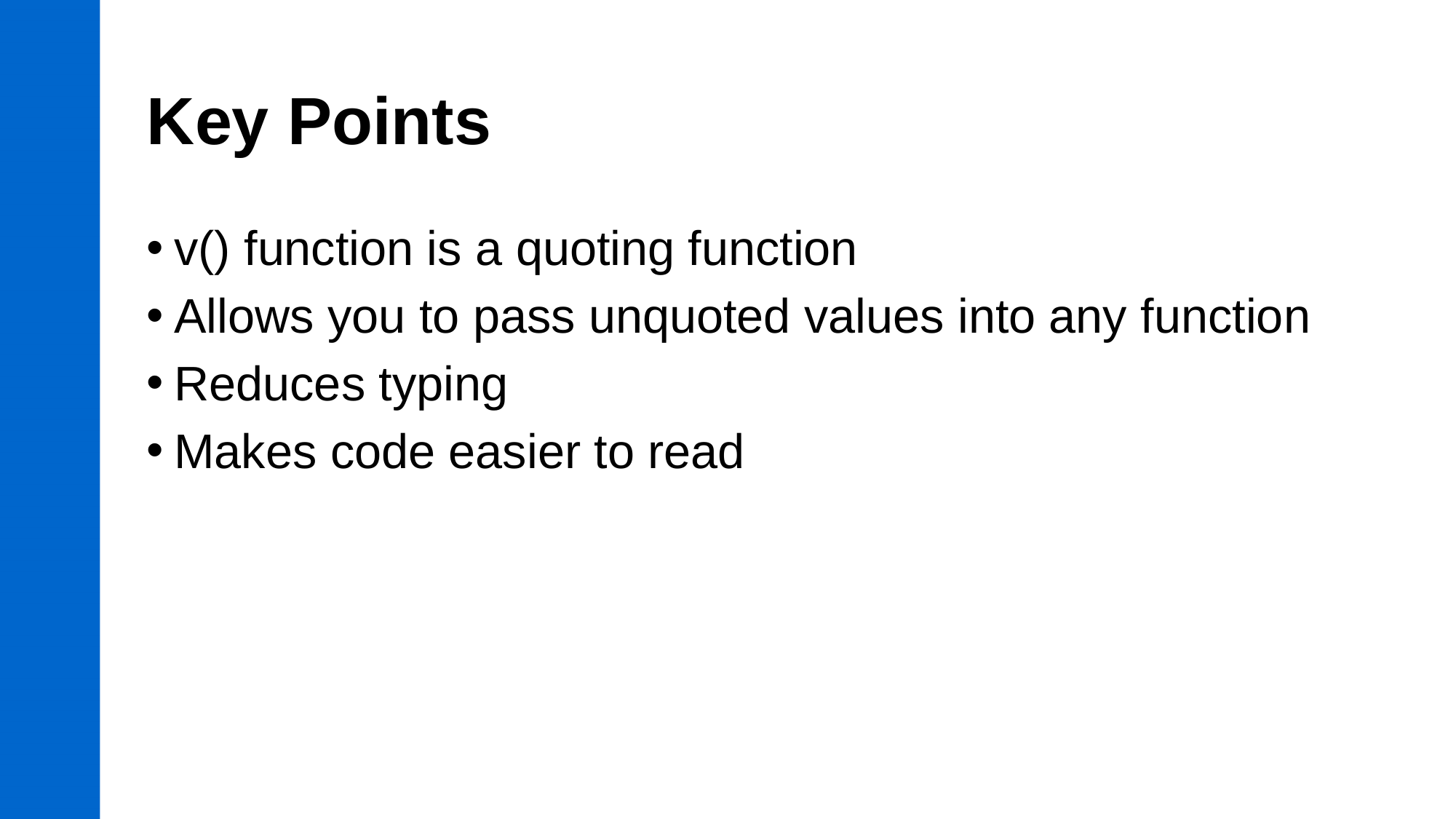

# Key Points
v() function is a quoting function
Allows you to pass unquoted values into any function
Reduces typing
Makes code easier to read